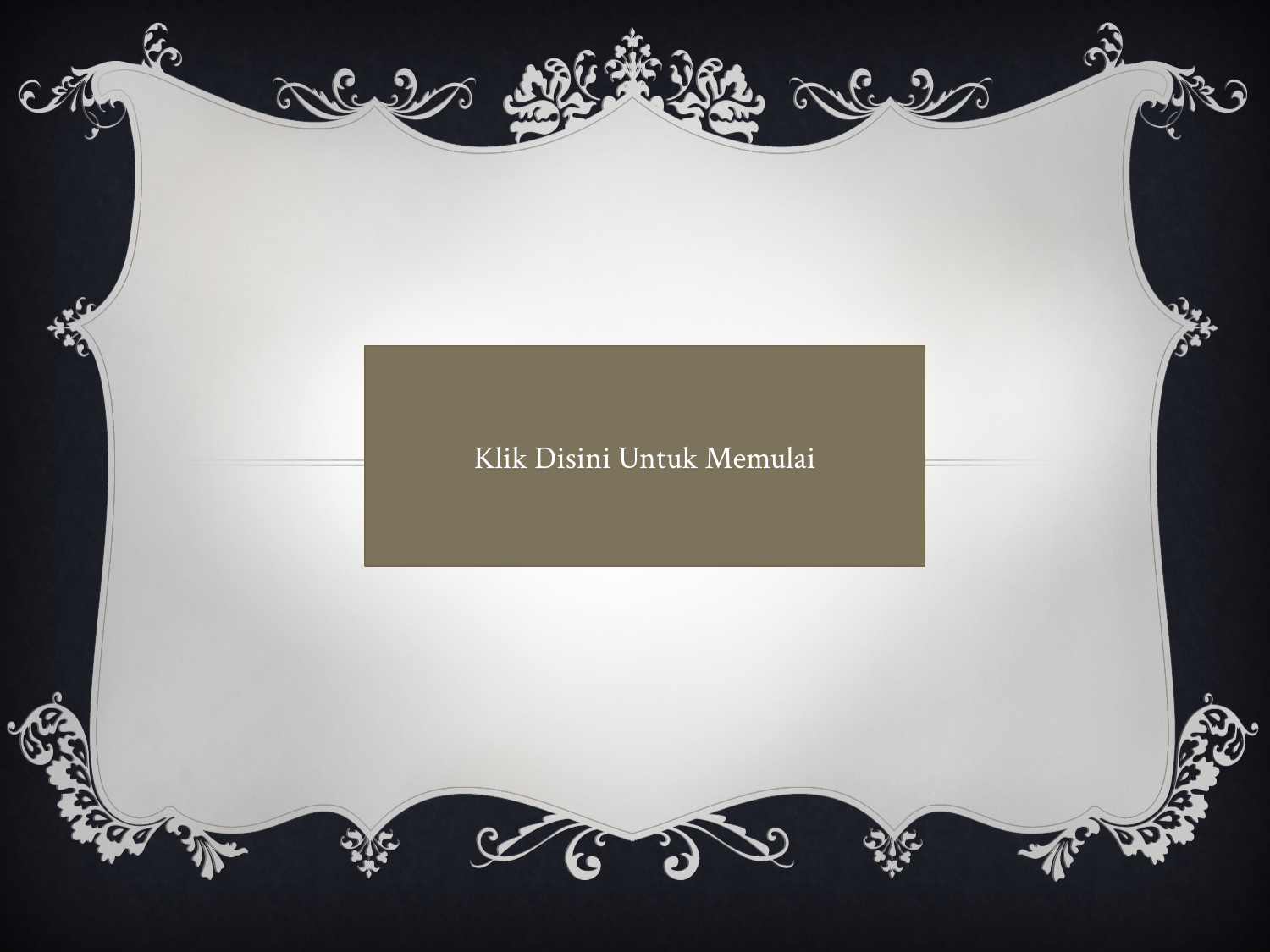

# Sila
Klik Disini Untuk Memulai
 Oleh Suwarna Adhi Galang Wicakosno